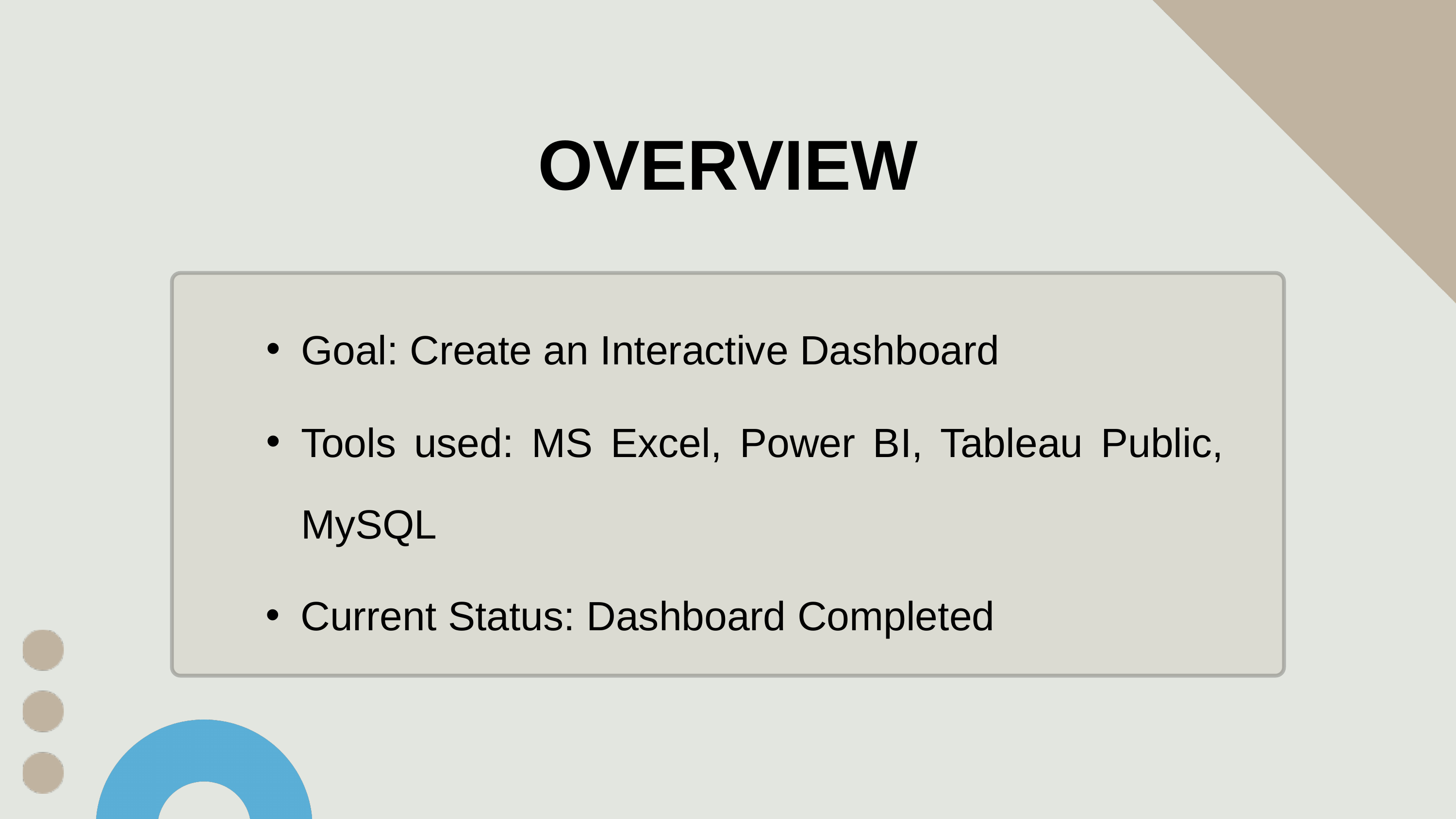

OVERVIEW

Goal: Create an Interactive Dashboard
Tools used: MS Excel, Power BI, Tableau Public, MySQL
Current Status: Dashboard Completed